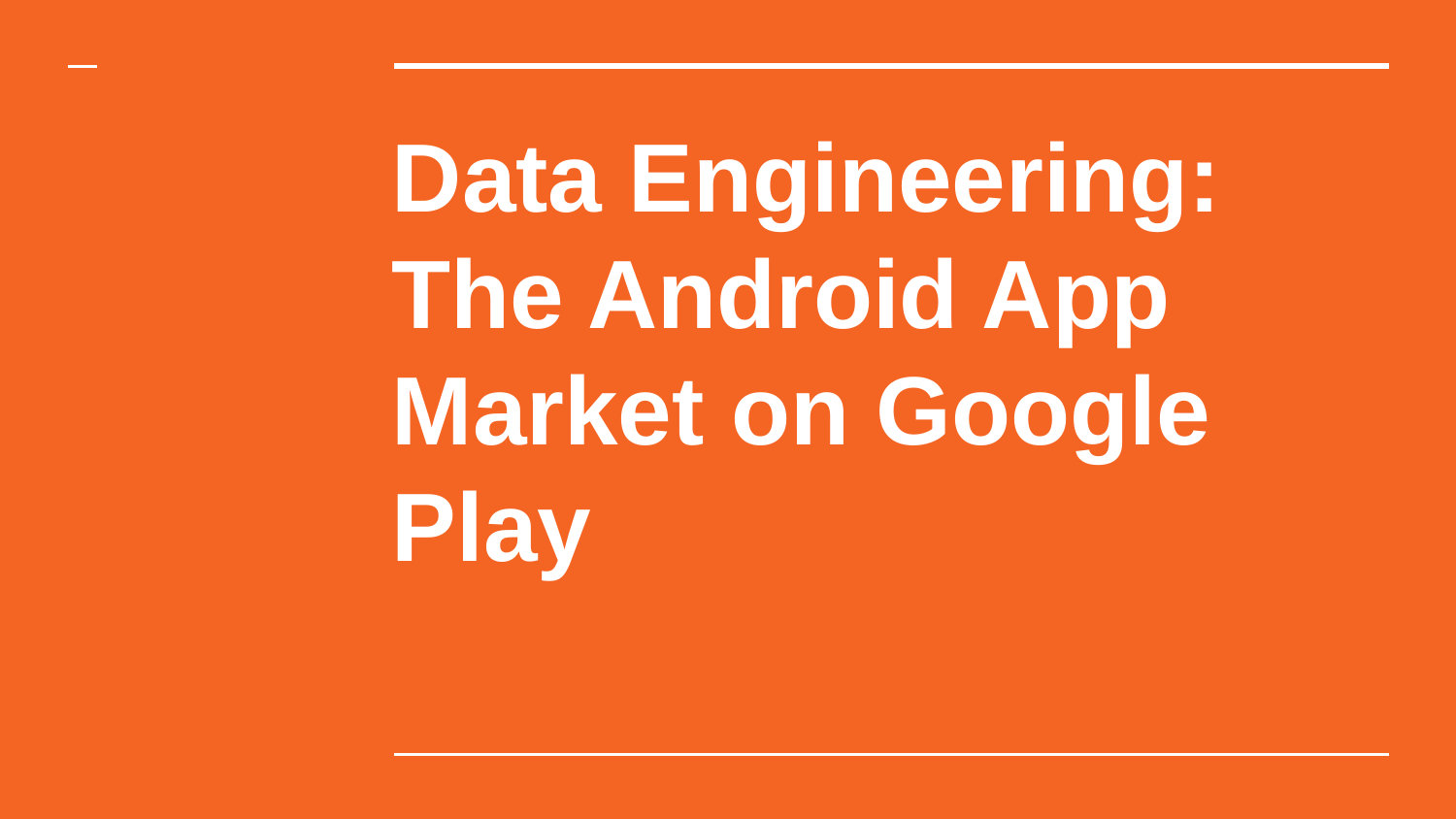

# Data Engineering: The Android App Market on Google Play